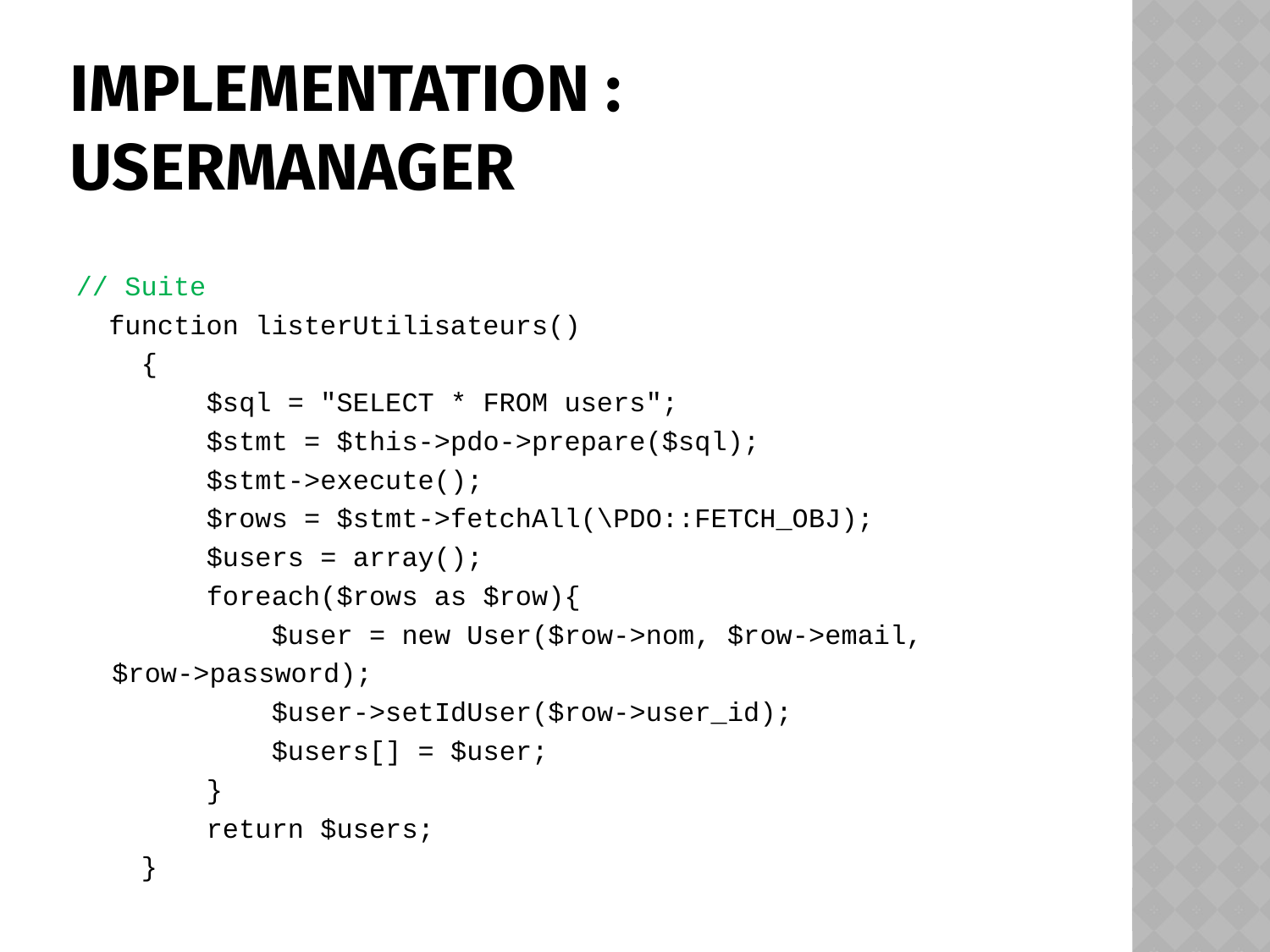

# IMPLEMENTATION : USerManager

// Suite
  function listerUtilisateurs()
    {
        $sql = "SELECT * FROM users";
        $stmt = $this->pdo->prepare($sql);
        $stmt->execute();
        $rows = $stmt->fetchAll(\PDO::FETCH_OBJ);
        $users = array();
        foreach($rows as $row){
            $user = new User($row->nom, $row->email,
				$row->password);
            $user->setIdUser($row->user_id);
            $users[] = $user;
        }
        return $users;
    }